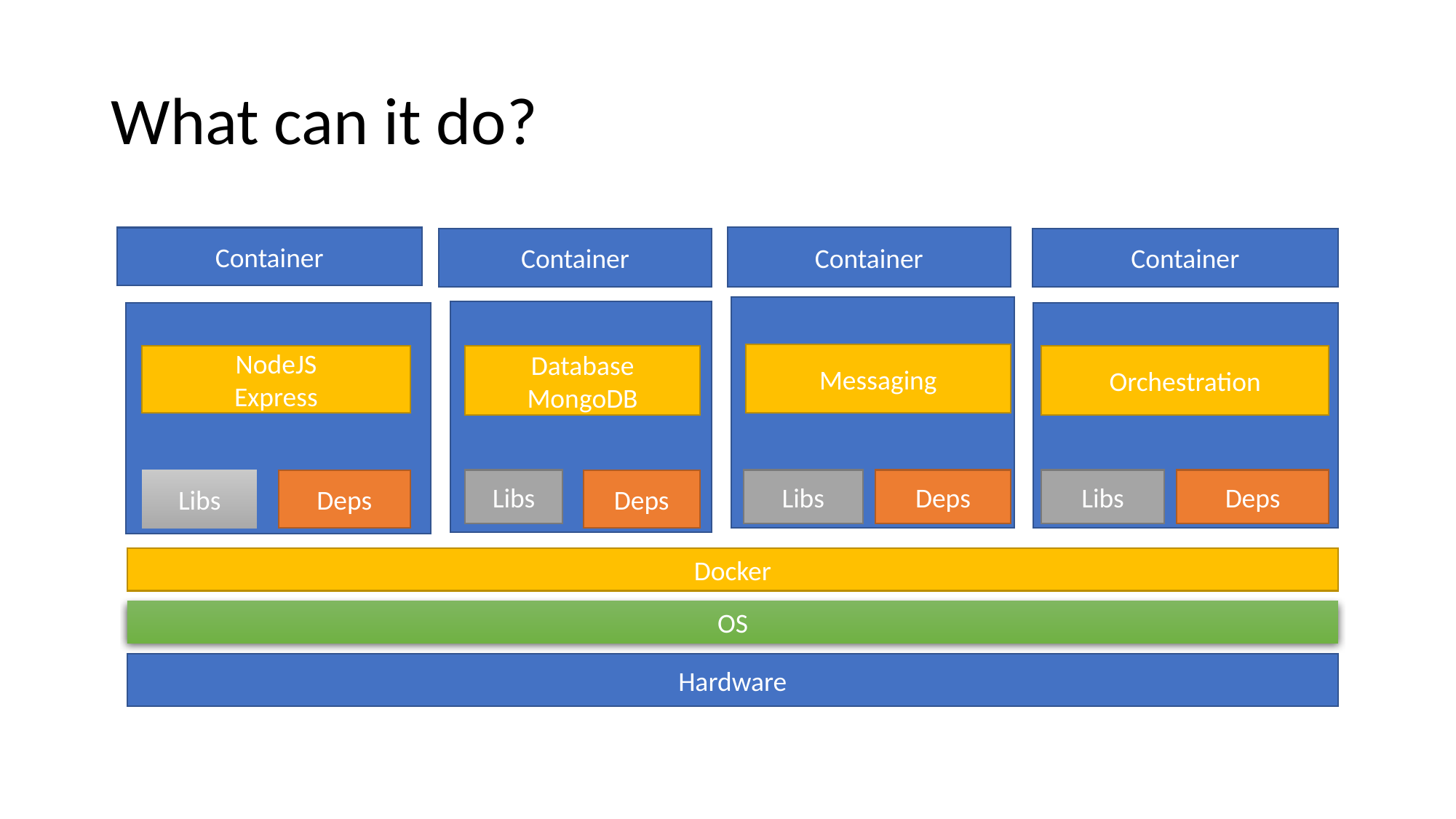

# What can it do?

Container
Container
Container
Container

Messaging
NodeJS
Express
Database
MongoDB
Orchestration
Deps
Libs
Deps
Libs
Deps
Libs
Deps
Libs
Docker
OS
Hardware